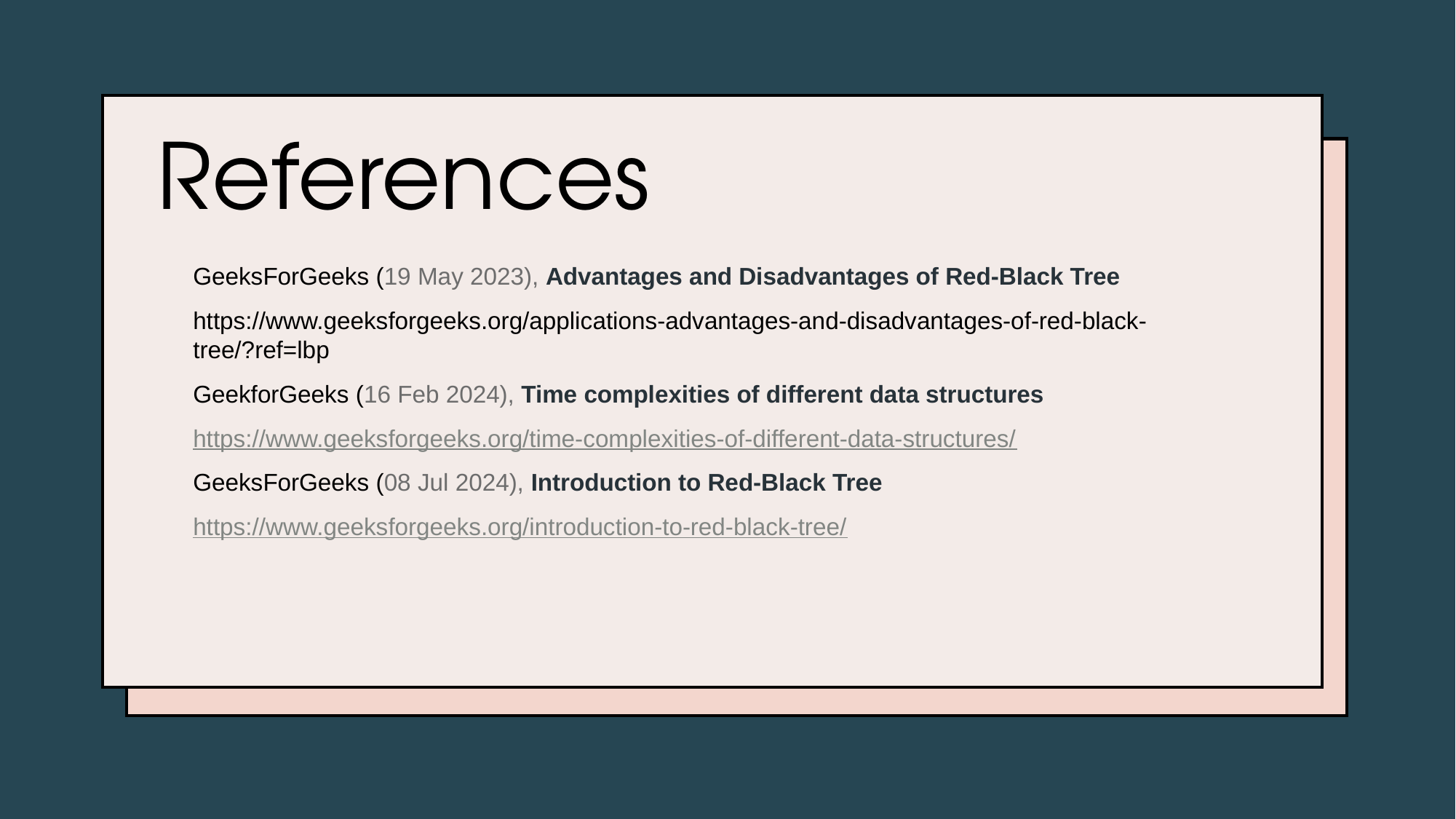

# References
GeeksForGeeks (19 May 2023), Advantages and Disadvantages of Red-Black Tree
https://www.geeksforgeeks.org/applications-advantages-and-disadvantages-of-red-black-tree/?ref=lbp
GeekforGeeks (16 Feb 2024), Time complexities of different data structures
https://www.geeksforgeeks.org/time-complexities-of-different-data-structures/
GeeksForGeeks (08 Jul 2024), Introduction to Red-Black Tree
https://www.geeksforgeeks.org/introduction-to-red-black-tree/